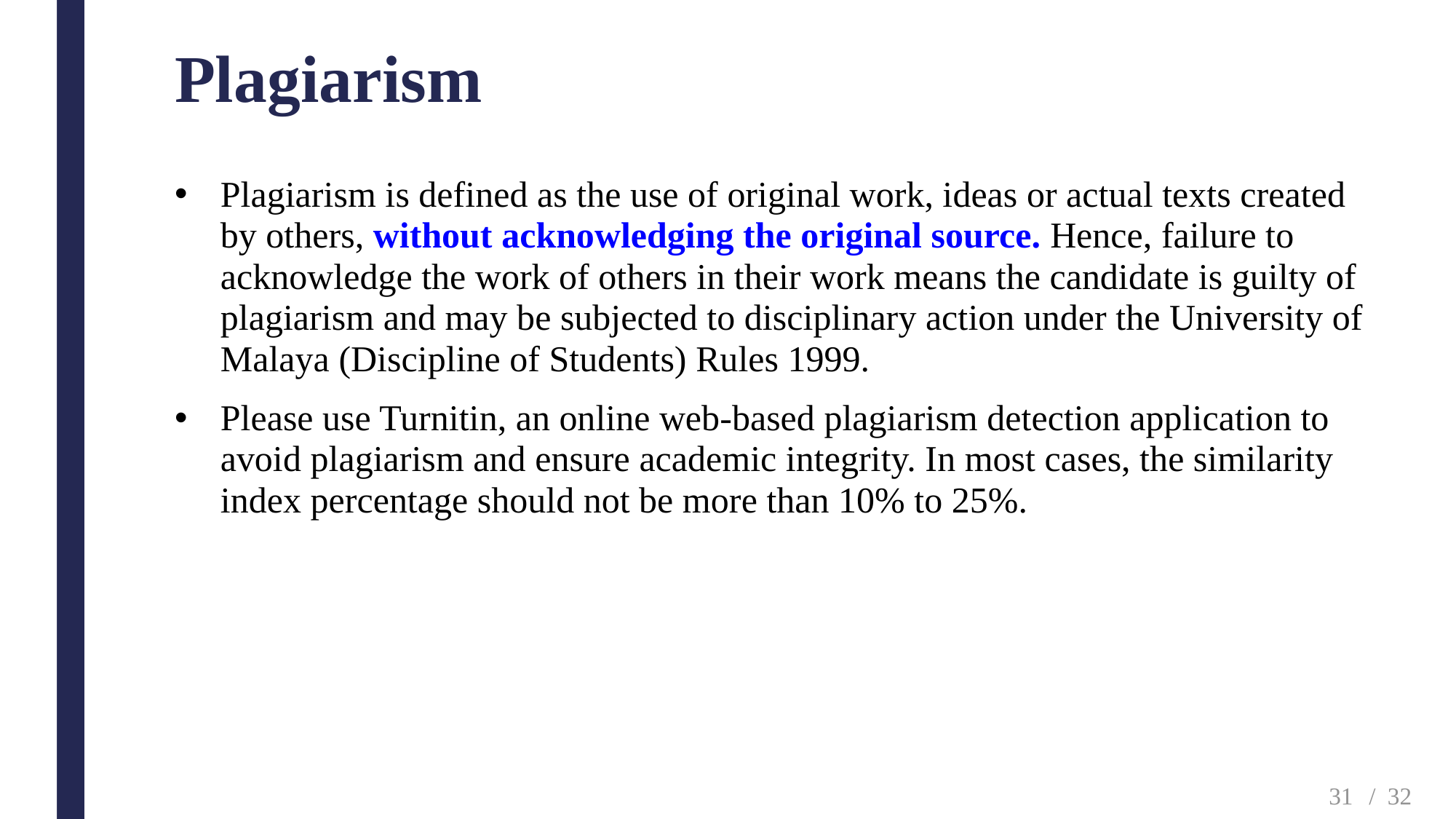

# Plagiarism
Plagiarism is defined as the use of original work, ideas or actual texts created by others, without acknowledging the original source. Hence, failure to acknowledge the work of others in their work means the candidate is guilty of plagiarism and may be subjected to disciplinary action under the University of Malaya (Discipline of Students) Rules 1999.
Please use Turnitin, an online web-based plagiarism detection application to avoid plagiarism and ensure academic integrity. In most cases, the similarity index percentage should not be more than 10% to 25%.
31
/  32